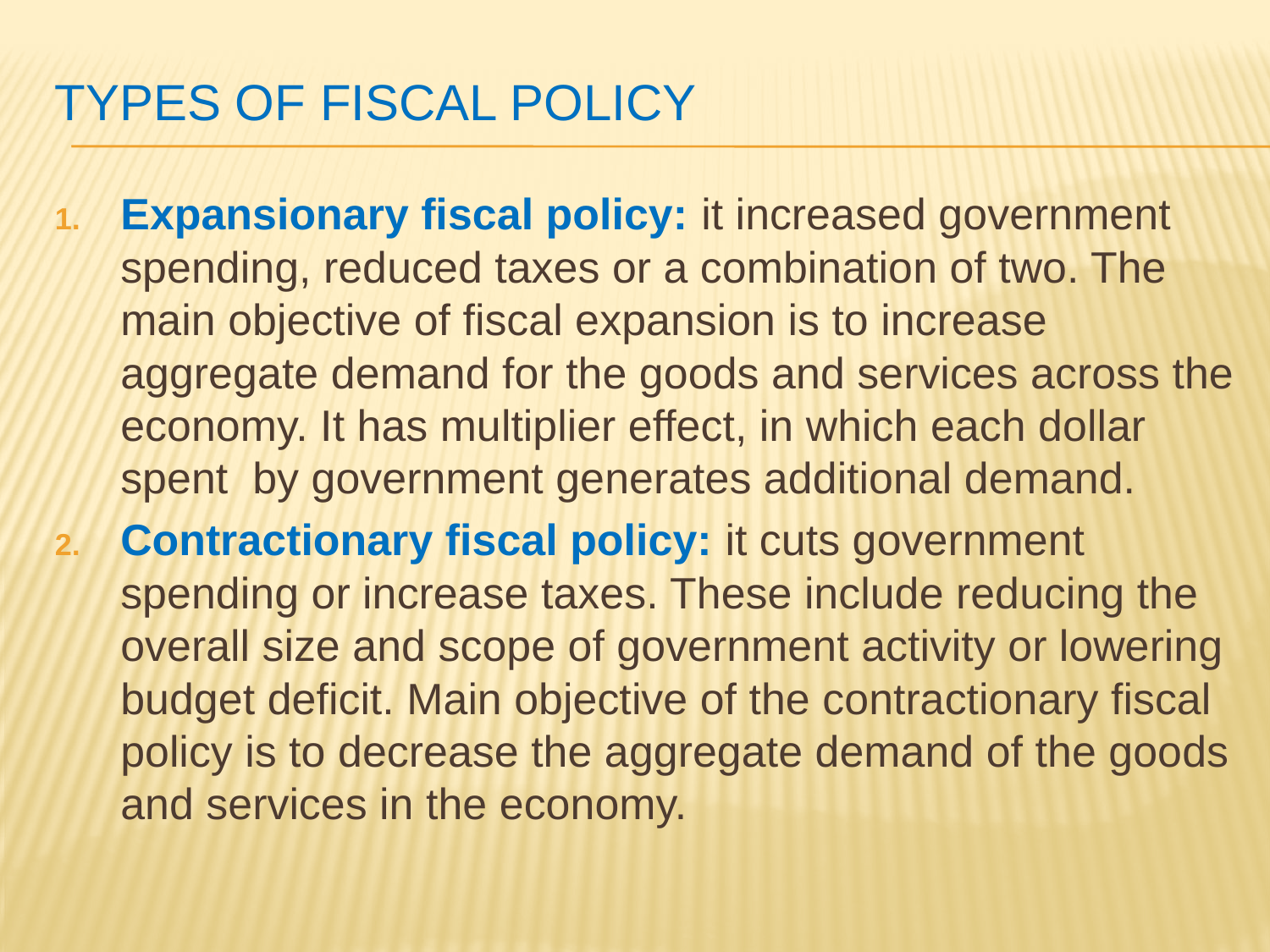

# Types of fiscal policy
Expansionary fiscal policy: it increased government spending, reduced taxes or a combination of two. The main objective of fiscal expansion is to increase aggregate demand for the goods and services across the economy. It has multiplier effect, in which each dollar spent  by government generates additional demand.
Contractionary fiscal policy: it cuts government spending or increase taxes. These include reducing the overall size and scope of government activity or lowering budget deficit. Main objective of the contractionary fiscal policy is to decrease the aggregate demand of the goods and services in the economy.